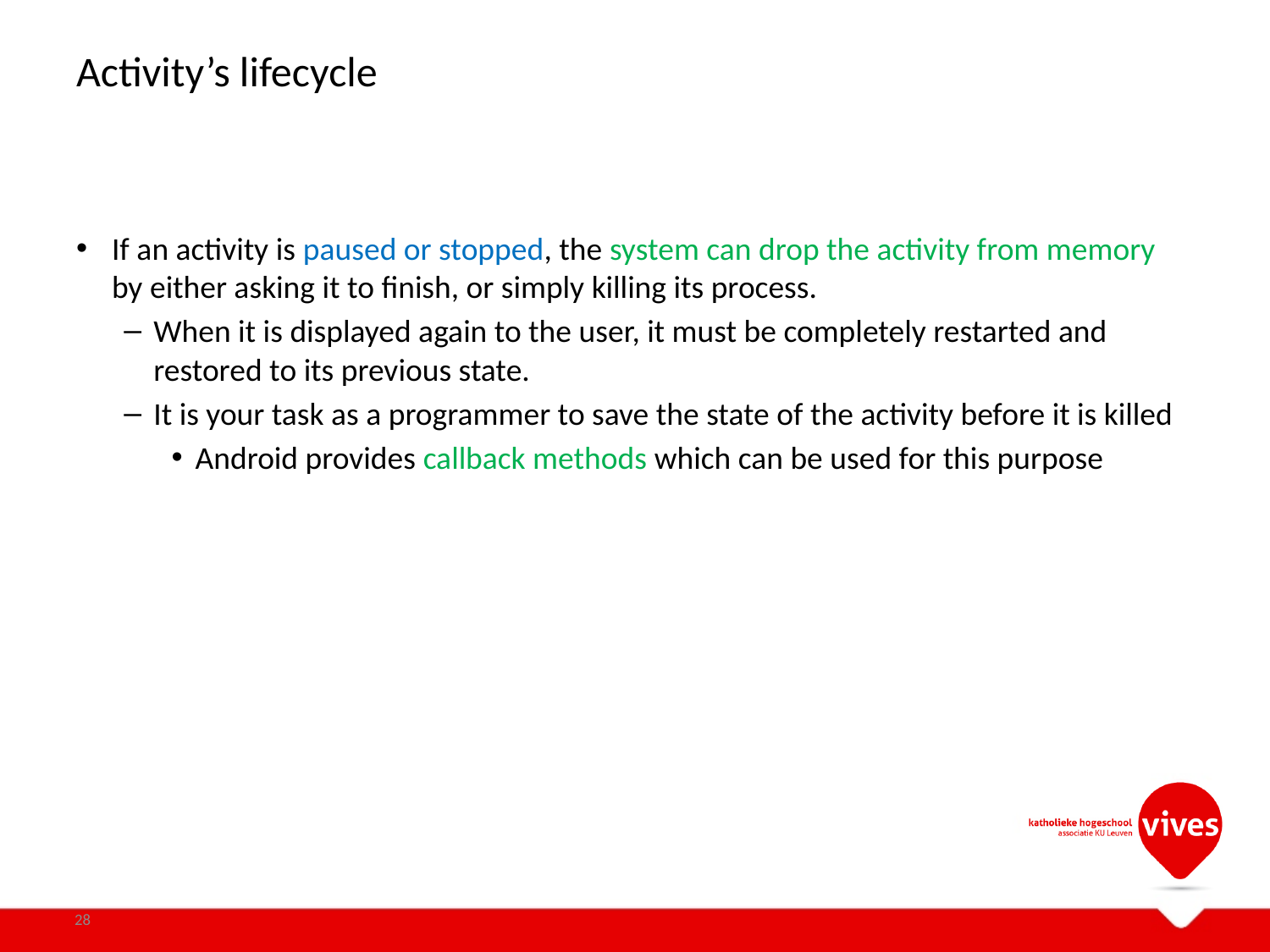

# Activity’s lifecycle
If an activity is paused or stopped, the system can drop the activity from memory by either asking it to finish, or simply killing its process.
When it is displayed again to the user, it must be completely restarted and restored to its previous state.
It is your task as a programmer to save the state of the activity before it is killed
Android provides callback methods which can be used for this purpose

28